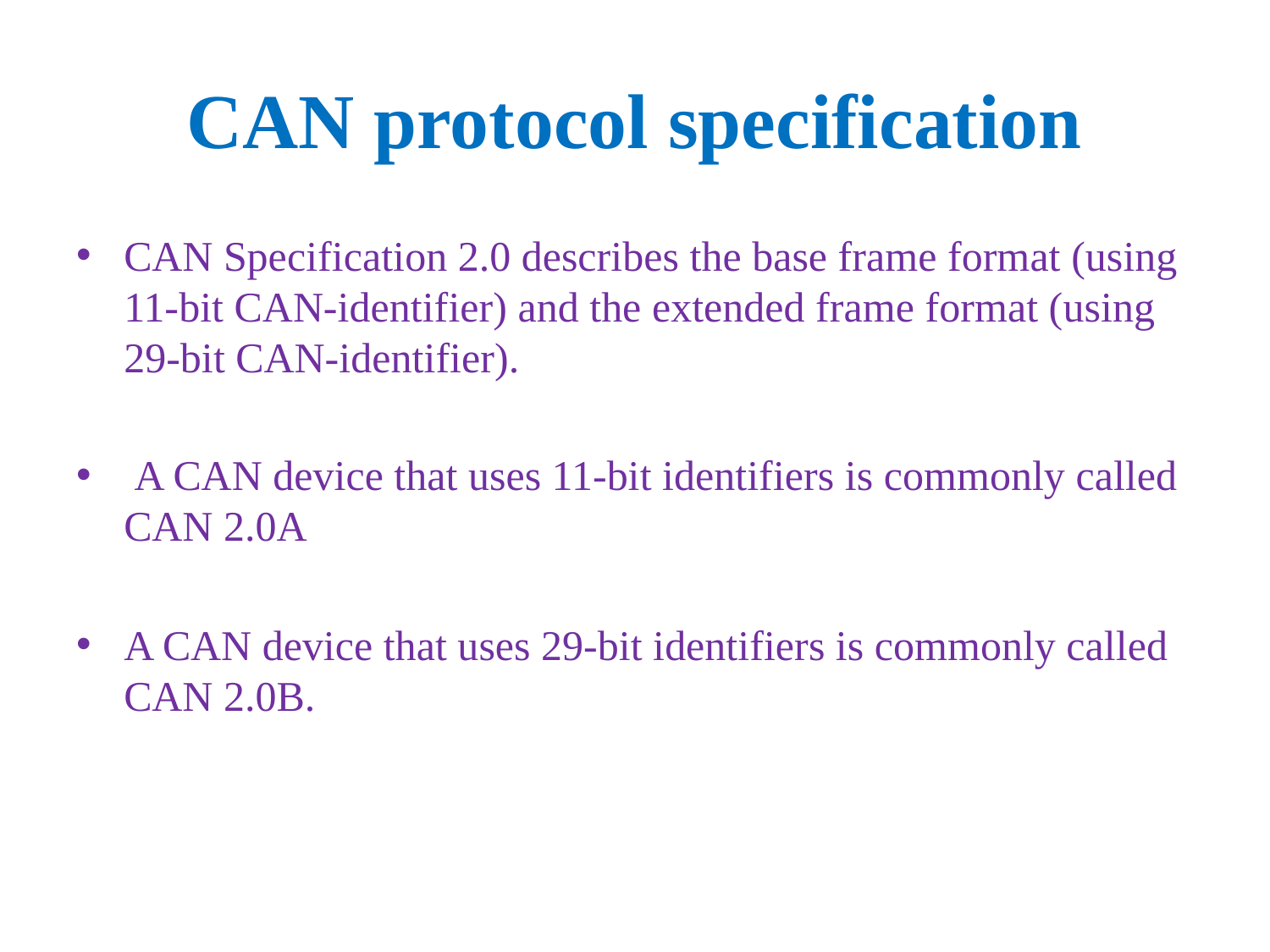

# CAN protocol specification
CAN Specification 2.0 describes the base frame format (using 11-bit CAN-identifier) and the extended frame format (using 29-bit CAN-identifier).

 A CAN device that uses 11-bit identifiers is commonly called CAN 2.0A

A CAN device that uses 29-bit identifiers is commonly called CAN 2.0B.